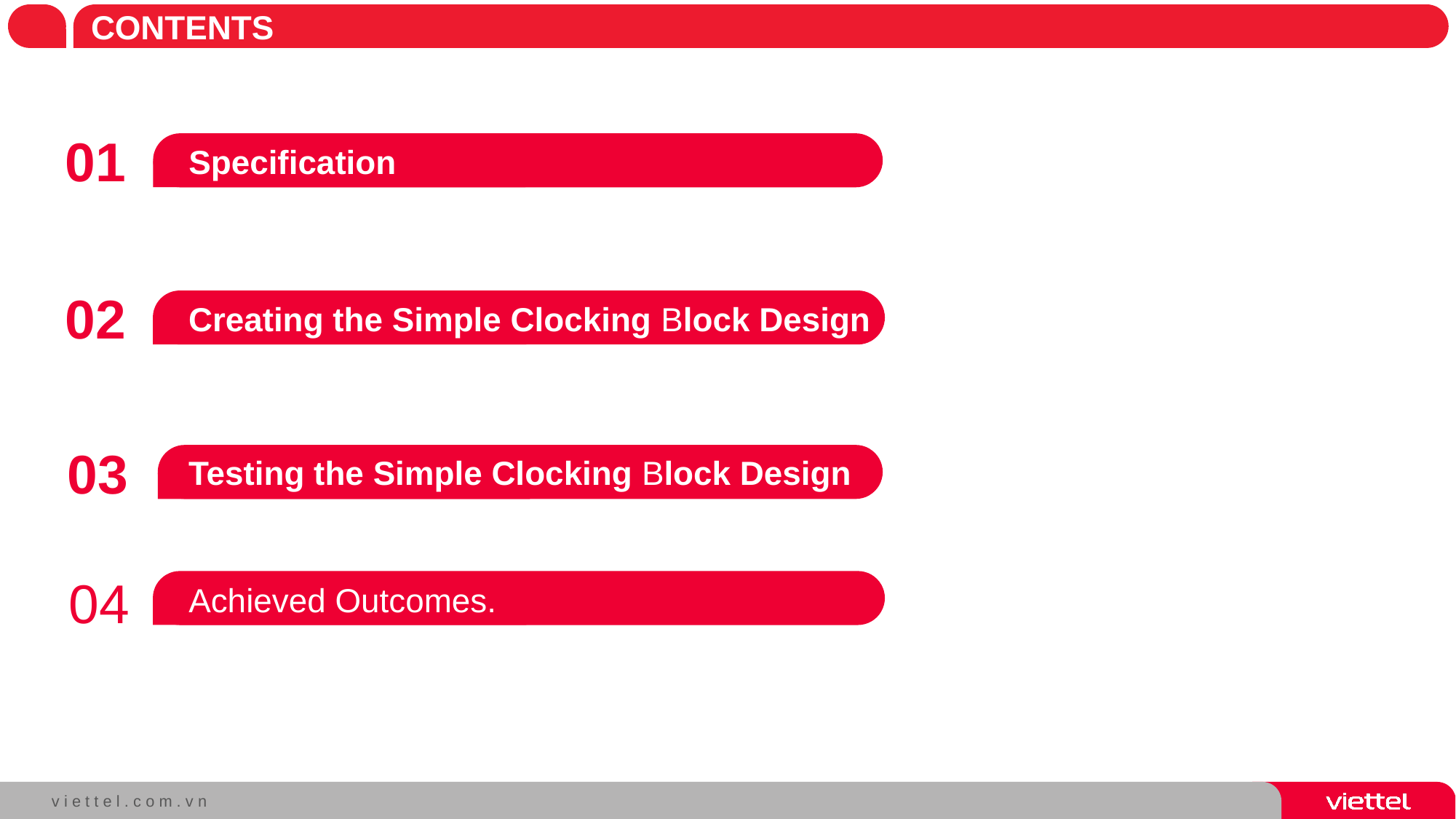

# CONTENTS
01

Specification
02

Creating the Simple Clocking Block Design
03

Testing the Simple Clocking Block Design

04

Achieved Outcomes.
Testing the Register Design